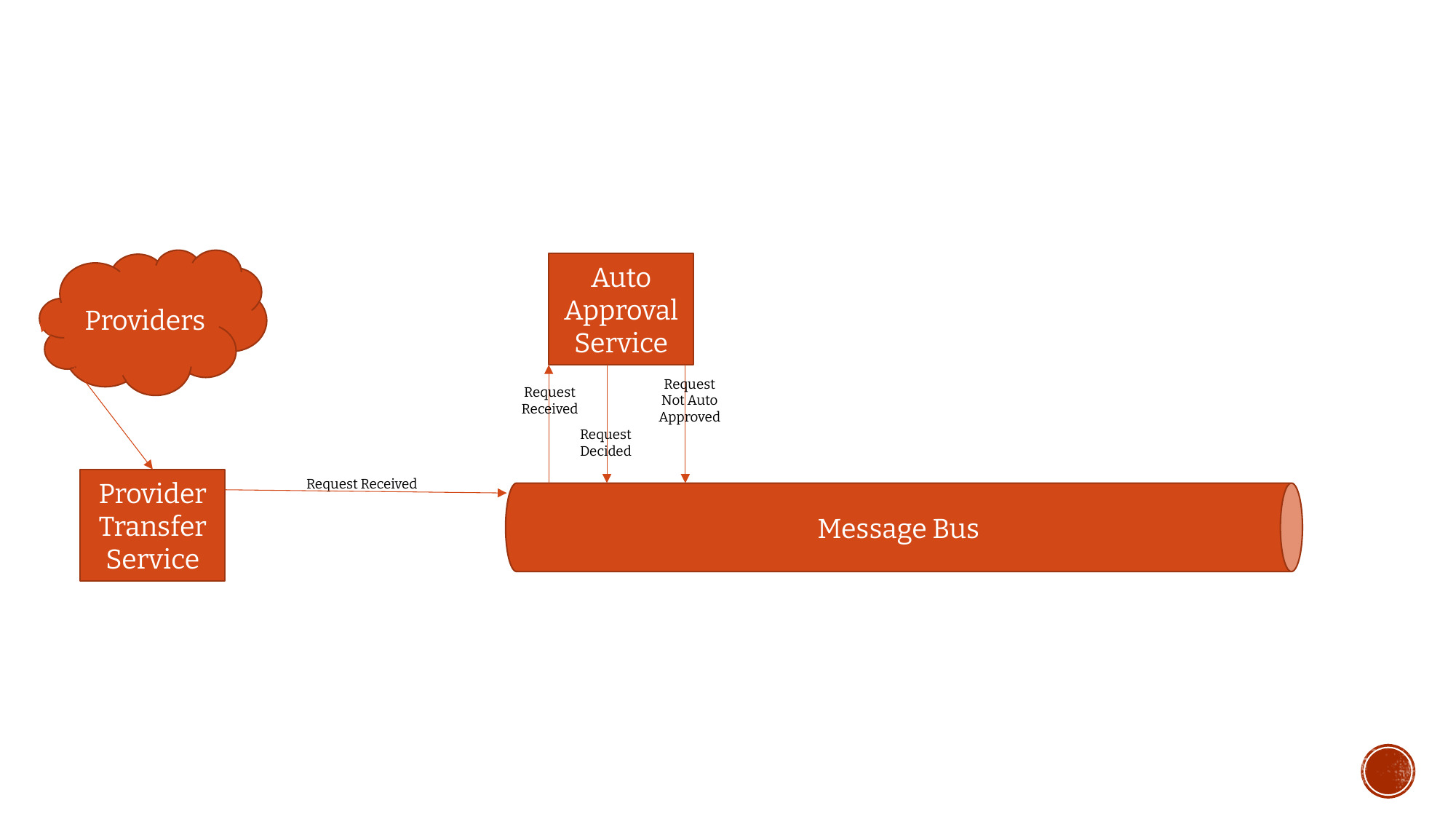

#
Message Bus
Providers

Auto ApprovalService
Request Not Auto Approved
Request Received
Request Decided
Provider Transfer Service
Request Received